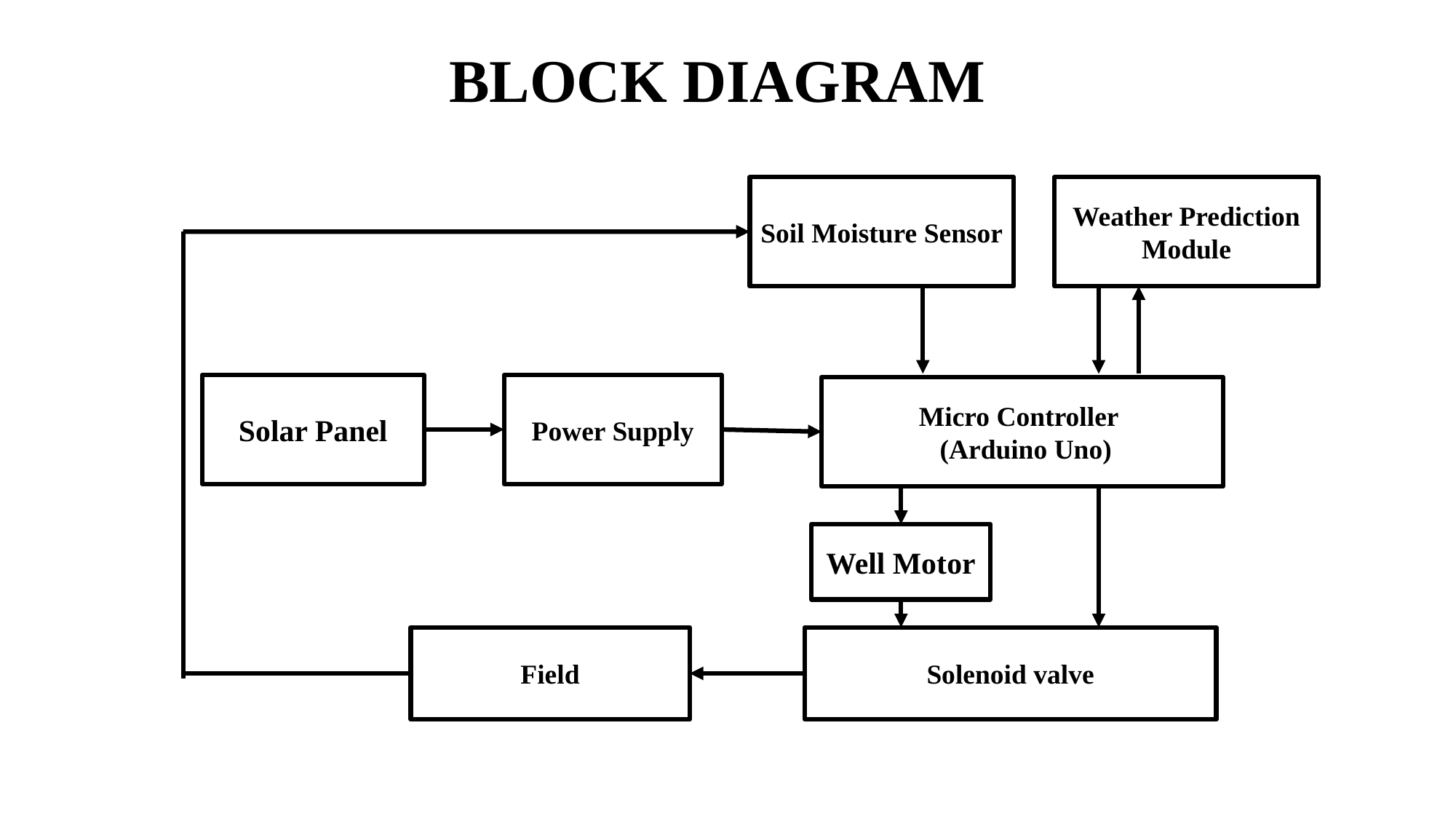

BLOCK DIAGRAM
Soil Moisture Sensor
Weather Prediction Module
Solar Panel
Power Supply
Micro Controller
 (Arduino Uno)
Well Motor
Field
Solenoid valve